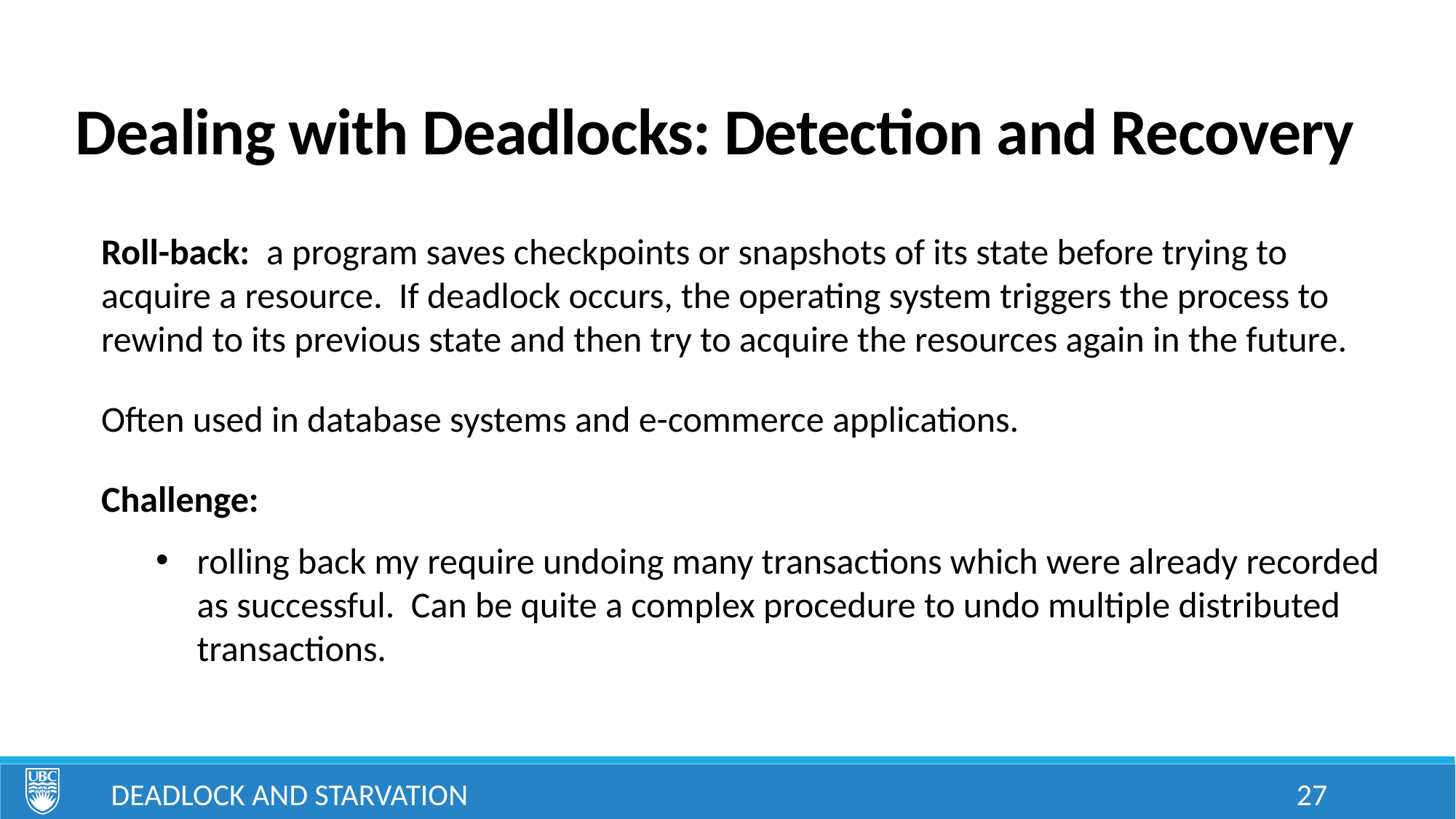

# Dealing with Deadlocks: Detection and Recovery
Roll-back:  a program saves checkpoints or snapshots of its state before trying to acquire a resource.  If deadlock occurs, the operating system triggers the process to rewind to its previous state and then try to acquire the resources again in the future.
Often used in database systems and e-commerce applications.
Challenge:
rolling back my require undoing many transactions which were already recorded as successful.  Can be quite a complex procedure to undo multiple distributed transactions.
Deadlock and Starvation
27